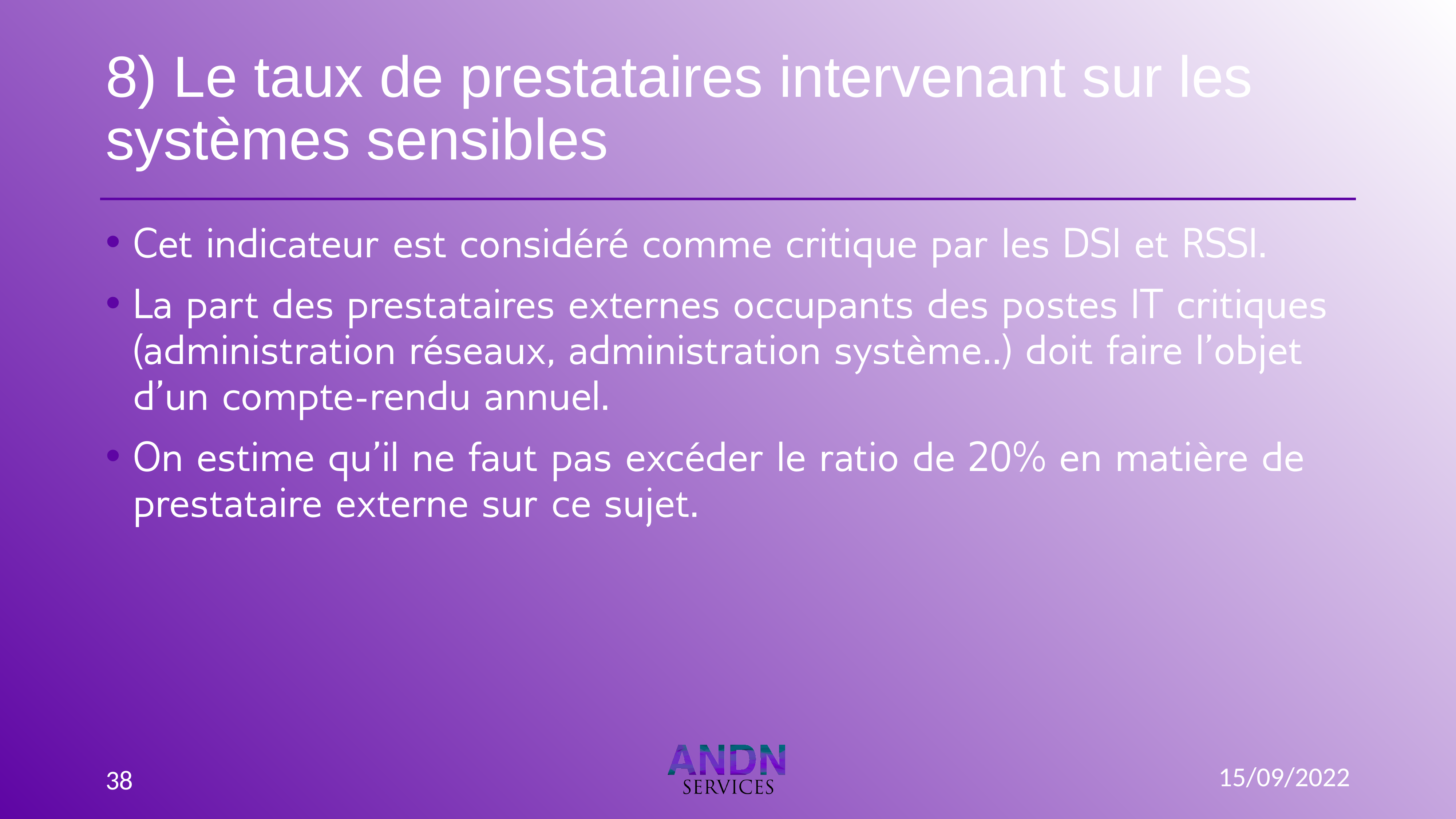

# 8) Le taux de prestataires intervenant sur les systèmes sensibles
Cet indicateur est considéré comme critique par les DSI et RSSI.
La part des prestataires externes occupants des postes IT critiques (administration réseaux, administration système..) doit faire l’objet d’un compte-rendu annuel.
On estime qu’il ne faut pas excéder le ratio de 20% en matière de prestataire externe sur ce sujet.
15/09/2022
38